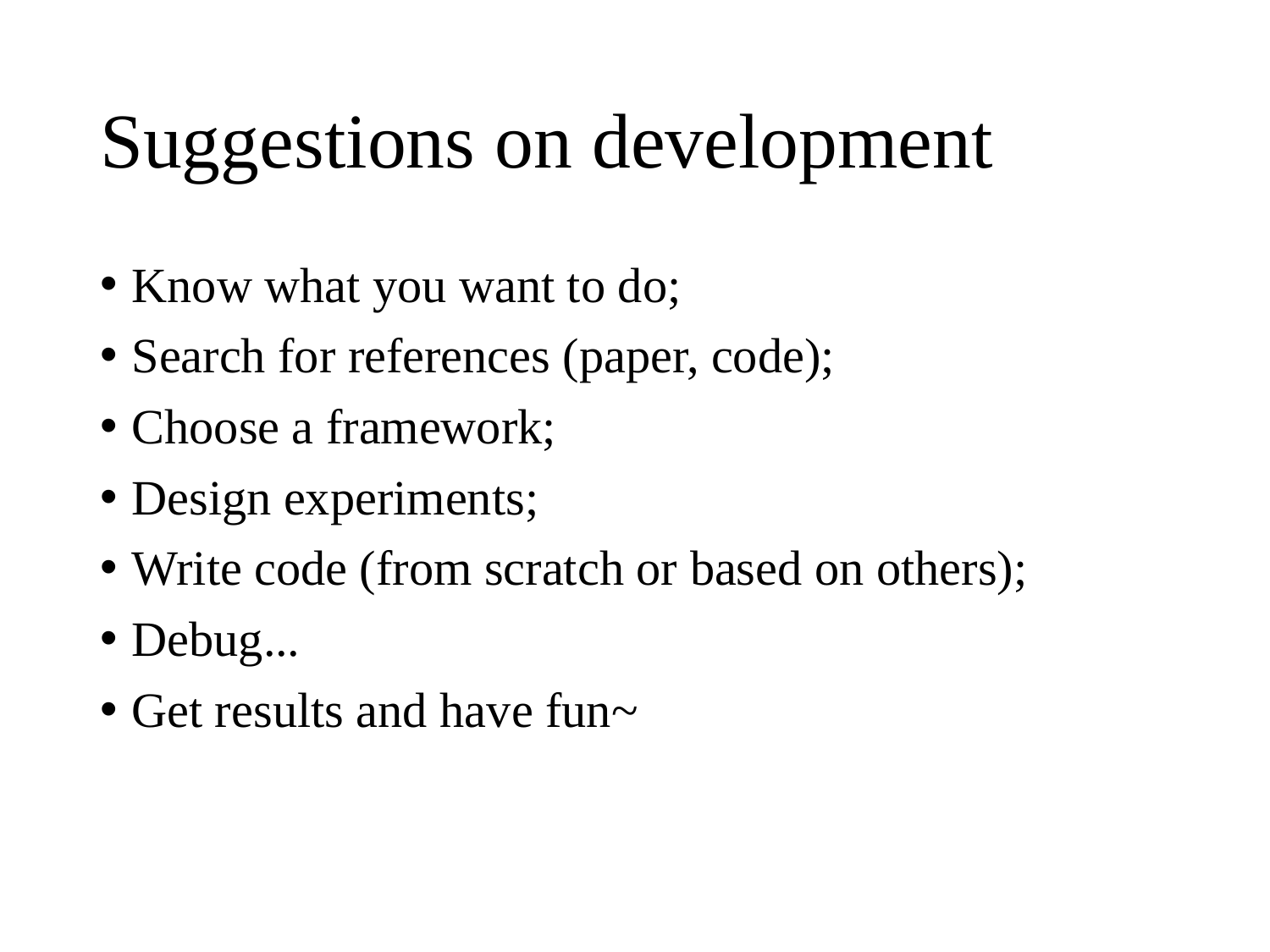

# Suggestions on development
Know what you want to do;
Search for references (paper, code);
Choose a framework;
Design experiments;
Write code (from scratch or based on others);
Debug...
Get results and have fun~